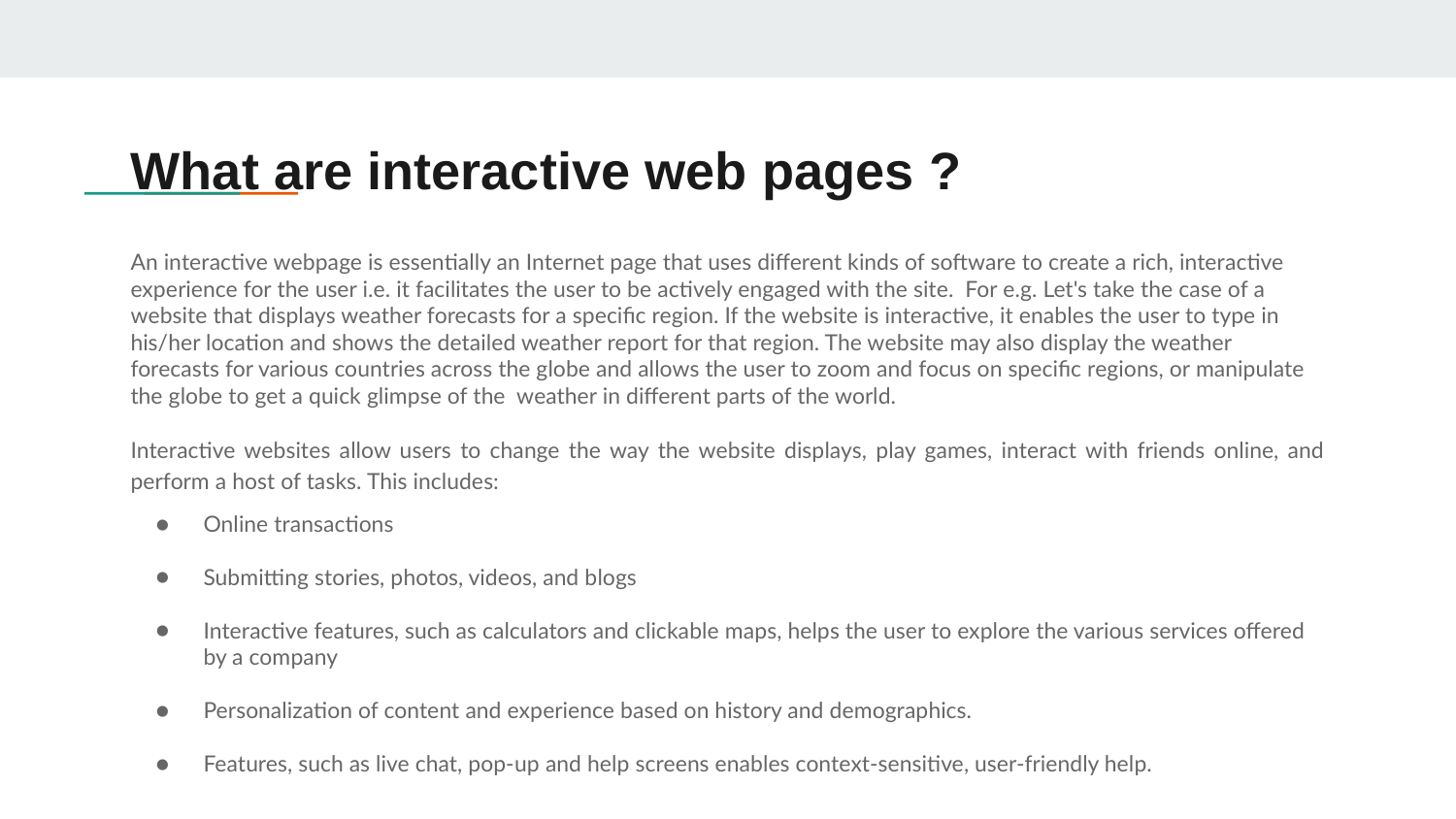

# What are interactive web pages ?
An interactive webpage is essentially an Internet page that uses different kinds of software to create a rich, interactive experience for the user i.e. it facilitates the user to be actively engaged with the site.  For e.g. Let's take the case of a website that displays weather forecasts for a specific region. If the website is interactive, it enables the user to type in his/her location and shows the detailed weather report for that region. The website may also display the weather forecasts for various countries across the globe and allows the user to zoom and focus on specific regions, or manipulate the globe to get a quick glimpse of the  weather in different parts of the world.
Interactive websites allow users to change the way the website displays, play games, interact with friends online, and perform a host of tasks. This includes:
Online transactions

Submitting stories, photos, videos, and blogs

Interactive features, such as calculators and clickable maps, helps the user to explore the various services offered by a company

Personalization of content and experience based on history and demographics.

Features, such as live chat, pop-​​up and help screens enables context-sensitive, user-friendly help.